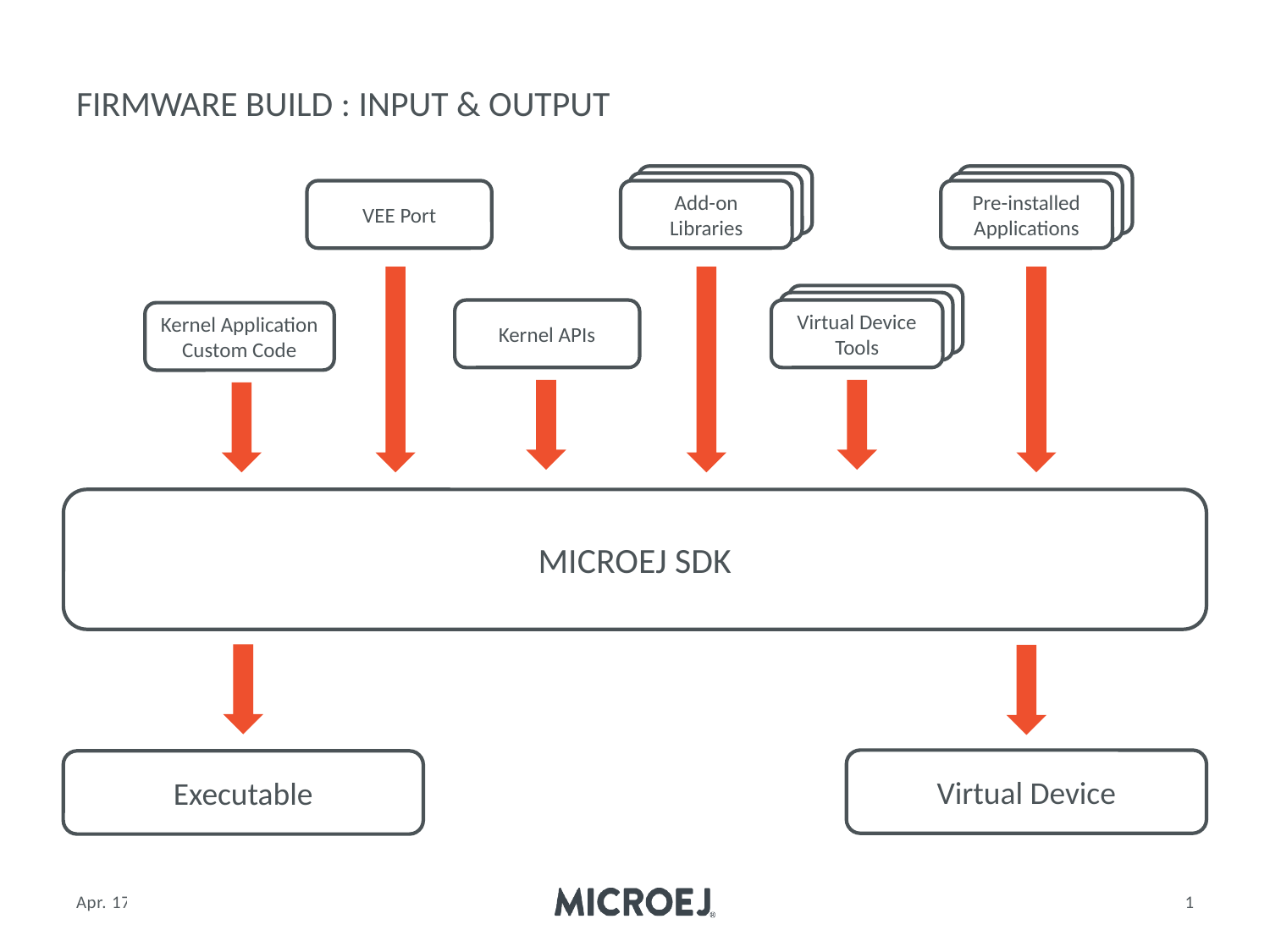

# Firmware Build : Input & Output
Other System Applications
Other System Applications
Add-on Libraries
Other System Applications
Other System Applications
Pre-installed
Applications
VEE Port

Other System Applications
Other System Applications
Virtual Device Tools
Kernel APIs
Kernel Application
Custom Code

MICROEJ SDK

Virtual Device
Executable
1
Apr. 17